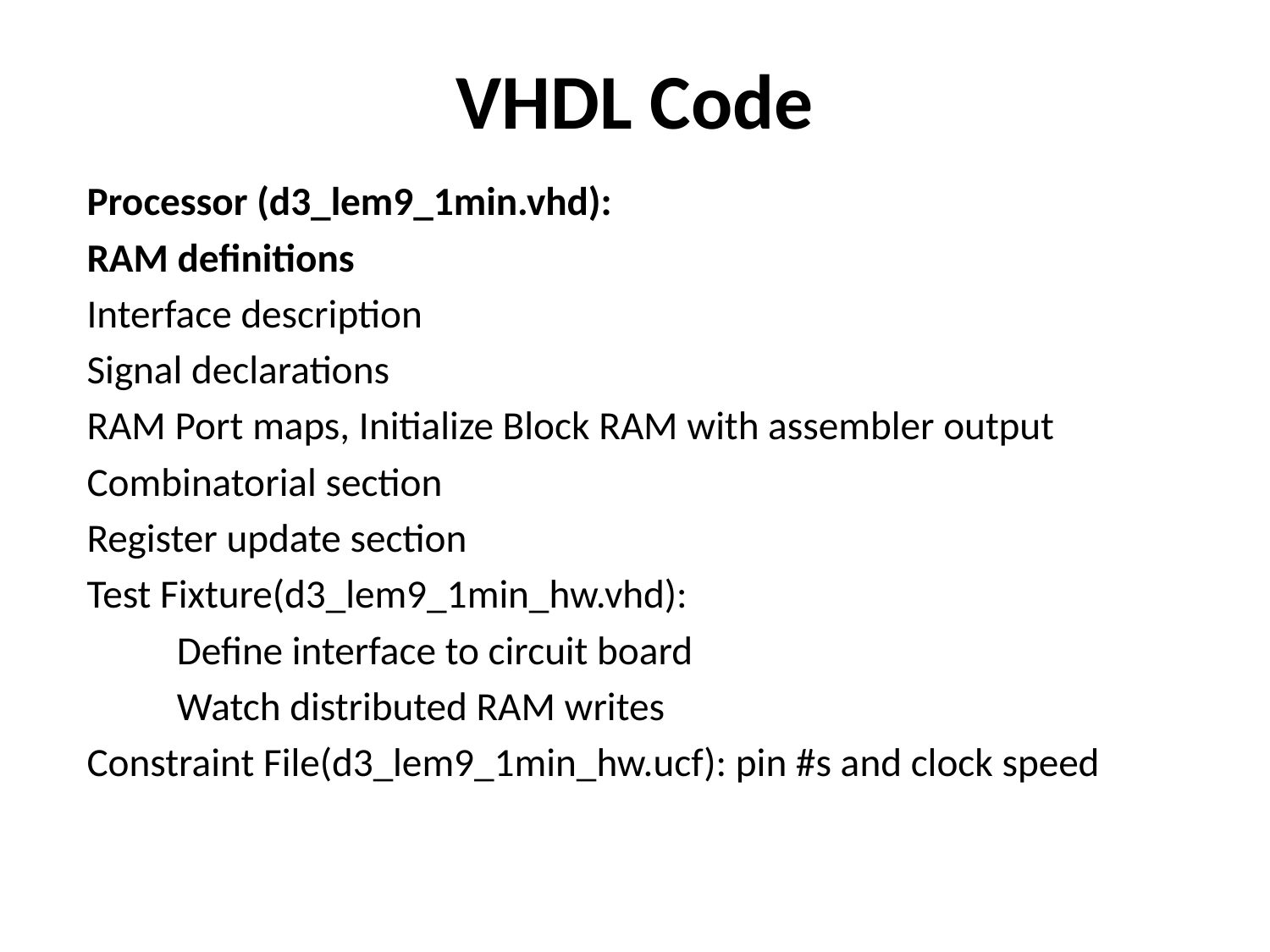

# VHDL Code
Processor (d3_lem9_1min.vhd):
RAM definitions
Interface description
Signal declarations
RAM Port maps, Initialize Block RAM with assembler output
Combinatorial section
Register update section
Test Fixture(d3_lem9_1min_hw.vhd):
	Define interface to circuit board
	Watch distributed RAM writes
Constraint File(d3_lem9_1min_hw.ucf): pin #s and clock speed